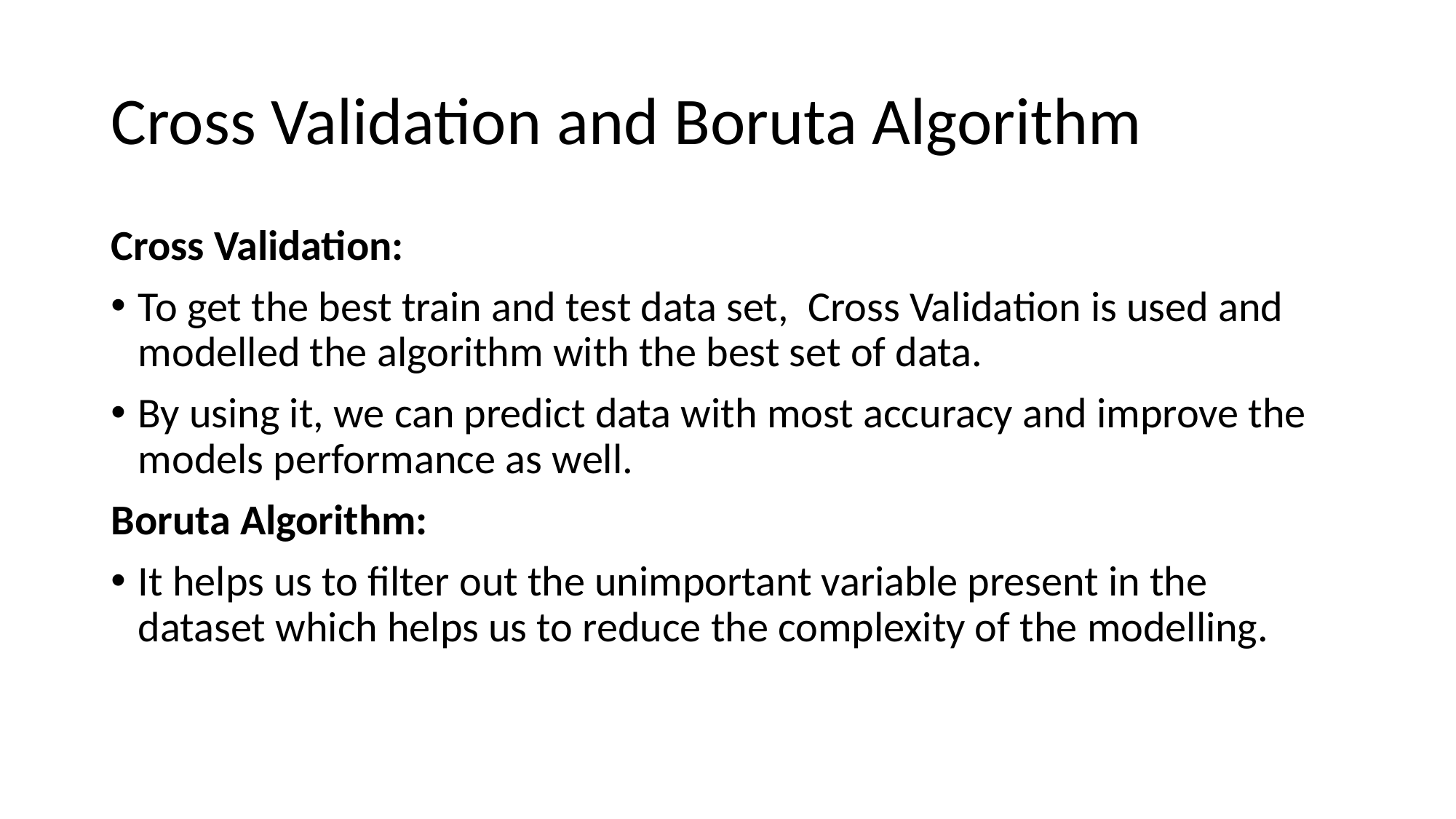

# Cross Validation and Boruta Algorithm
Cross Validation:
To get the best train and test data set,  Cross Validation is used and modelled the algorithm with the best set of data.
By using it, we can predict data with most accuracy and improve the models performance as well.
Boruta Algorithm:
It helps us to filter out the unimportant variable present in the dataset which helps us to reduce the complexity of the modelling.